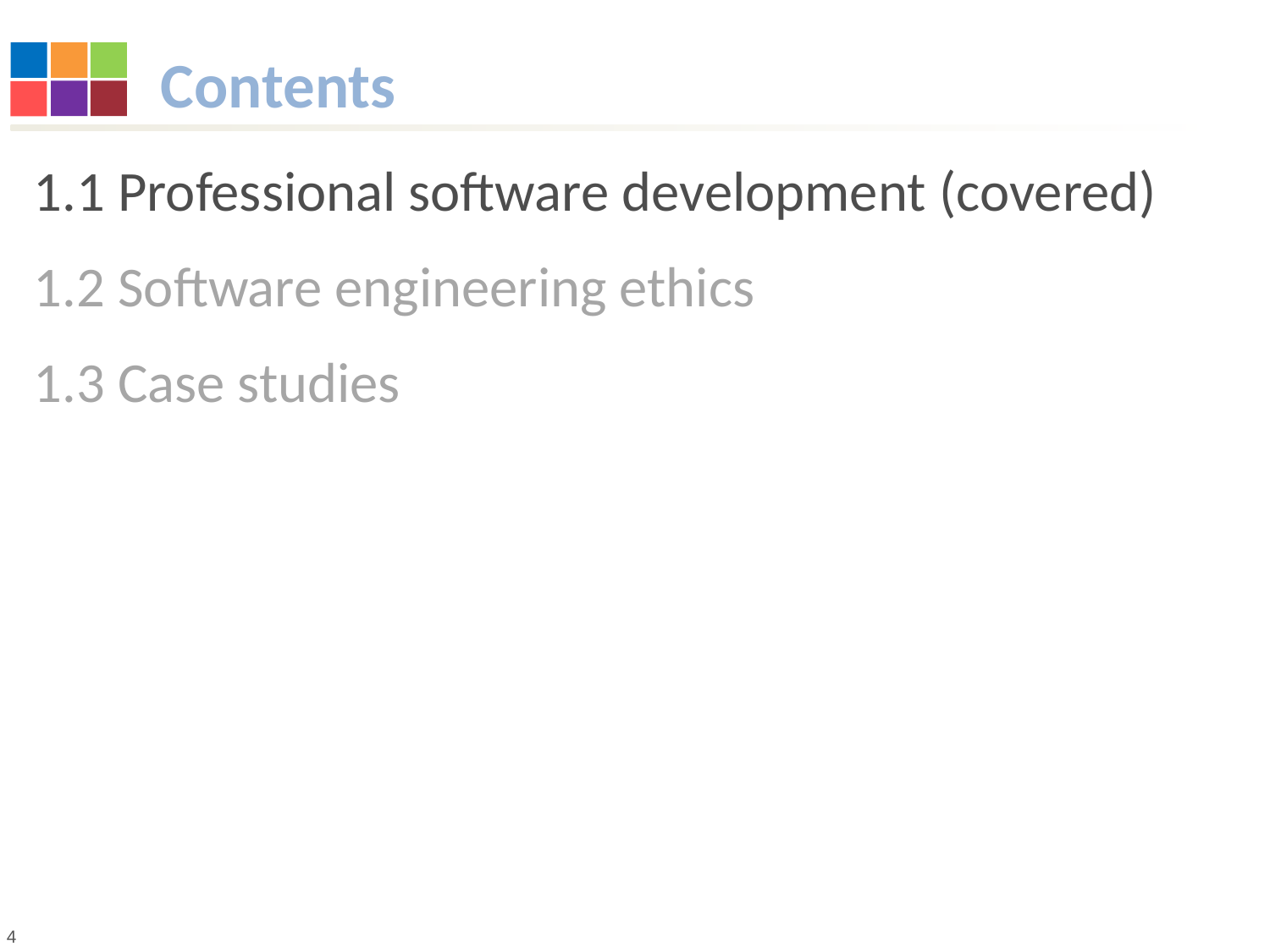

# Contents
1.1 Professional software development (covered)
1.2 Software engineering ethics
1.3 Case studies